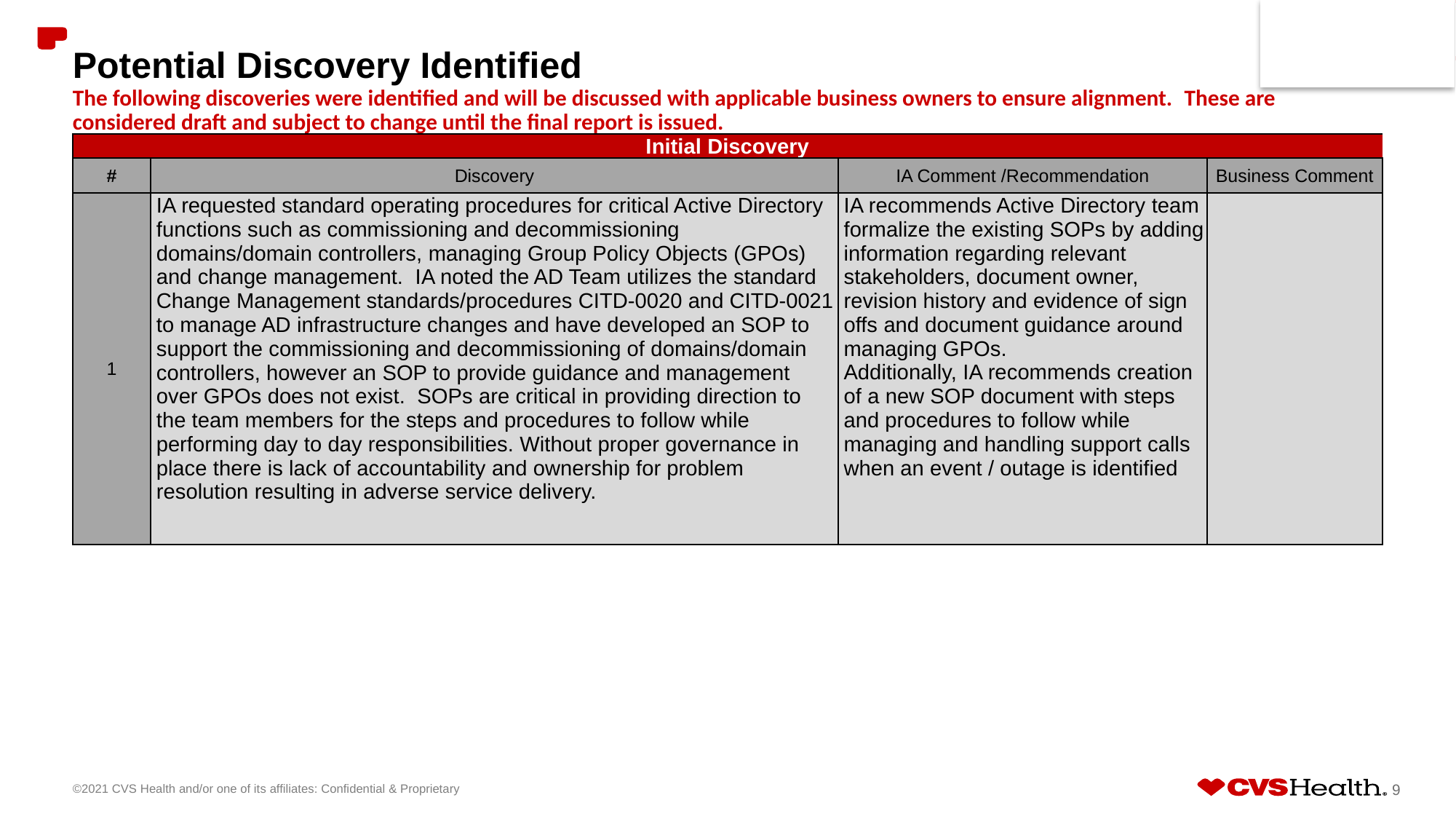

# Potential Discovery Identified The following discoveries were identified and will be discussed with applicable business owners to ensure alignment.  These are considered draft and subject to change until the final report is issued.
| Initial Discovery | Initial Discovery |  |  |
| --- | --- | --- | --- |
| # | Discovery | IA Comment /Recommendation | Business Comment |
| 1 | IA requested standard operating procedures for critical Active Directory functions such as commissioning and decommissioning domains/domain controllers, managing Group Policy Objects (GPOs) and change management. IA noted the AD Team utilizes the standard Change Management standards/procedures CITD-0020 and CITD-0021 to manage AD infrastructure changes and have developed an SOP to support the commissioning and decommissioning of domains/domain controllers, however an SOP to provide guidance and management over GPOs does not exist. SOPs are critical in providing direction to the team members for the steps and procedures to follow while performing day to day responsibilities. Without proper governance in place there is lack of accountability and ownership for problem resolution resulting in adverse service delivery. | IA recommends Active Directory team formalize the existing SOPs by adding information regarding relevant stakeholders, document owner, revision history and evidence of sign offs and document guidance around managing GPOs. Additionally, IA recommends creation of a new SOP document with steps and procedures to follow while managing and handling support calls when an event / outage is identified |  |
©2021 CVS Health and/or one of its affiliates: Confidential & Proprietary
9